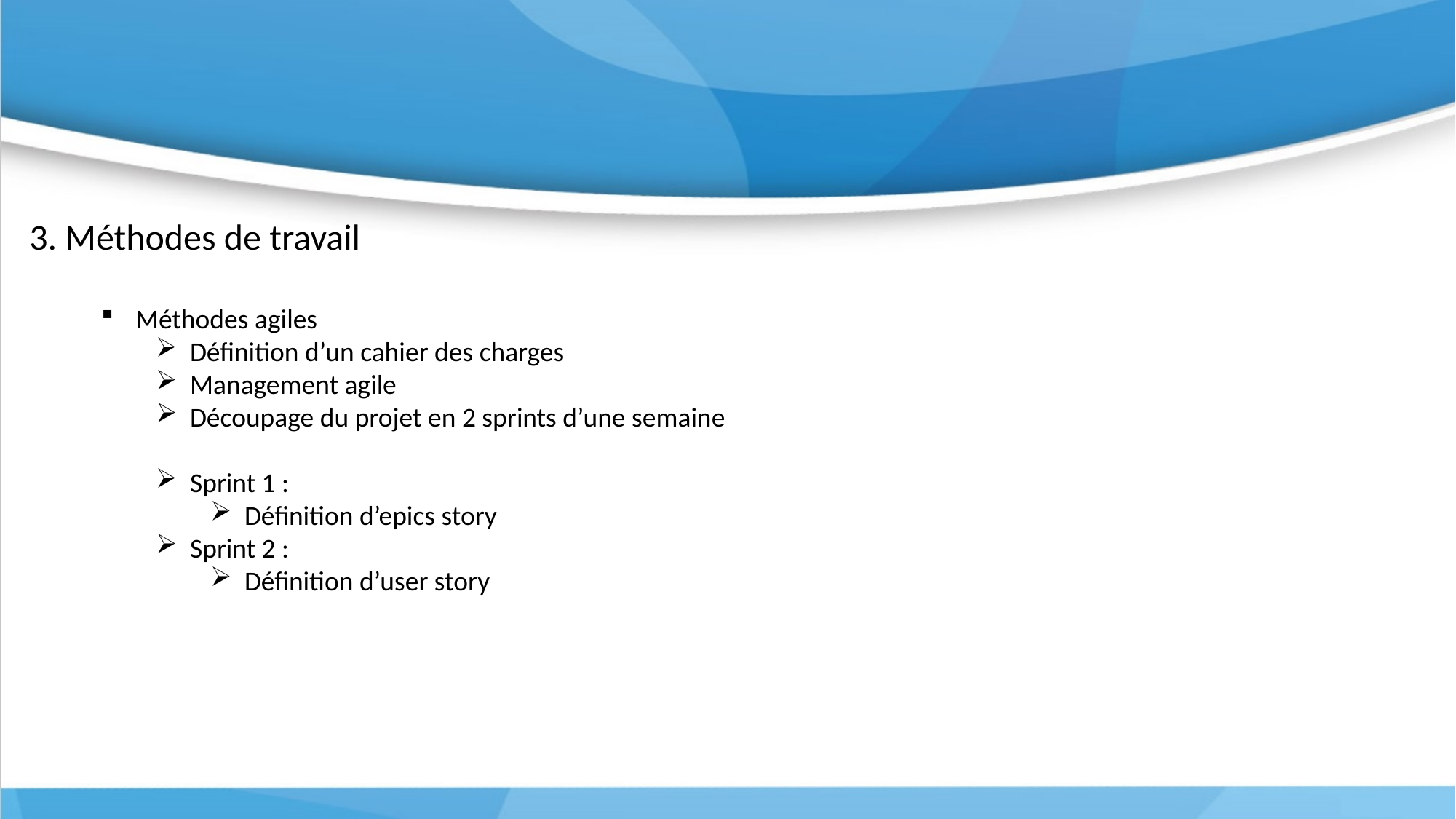

3. Méthodes de travail
Méthodes agiles
Définition d’un cahier des charges
Management agile
Découpage du projet en 2 sprints d’une semaine

Sprint 1 :
Définition d’epics story
Sprint 2 :
Définition d’user story